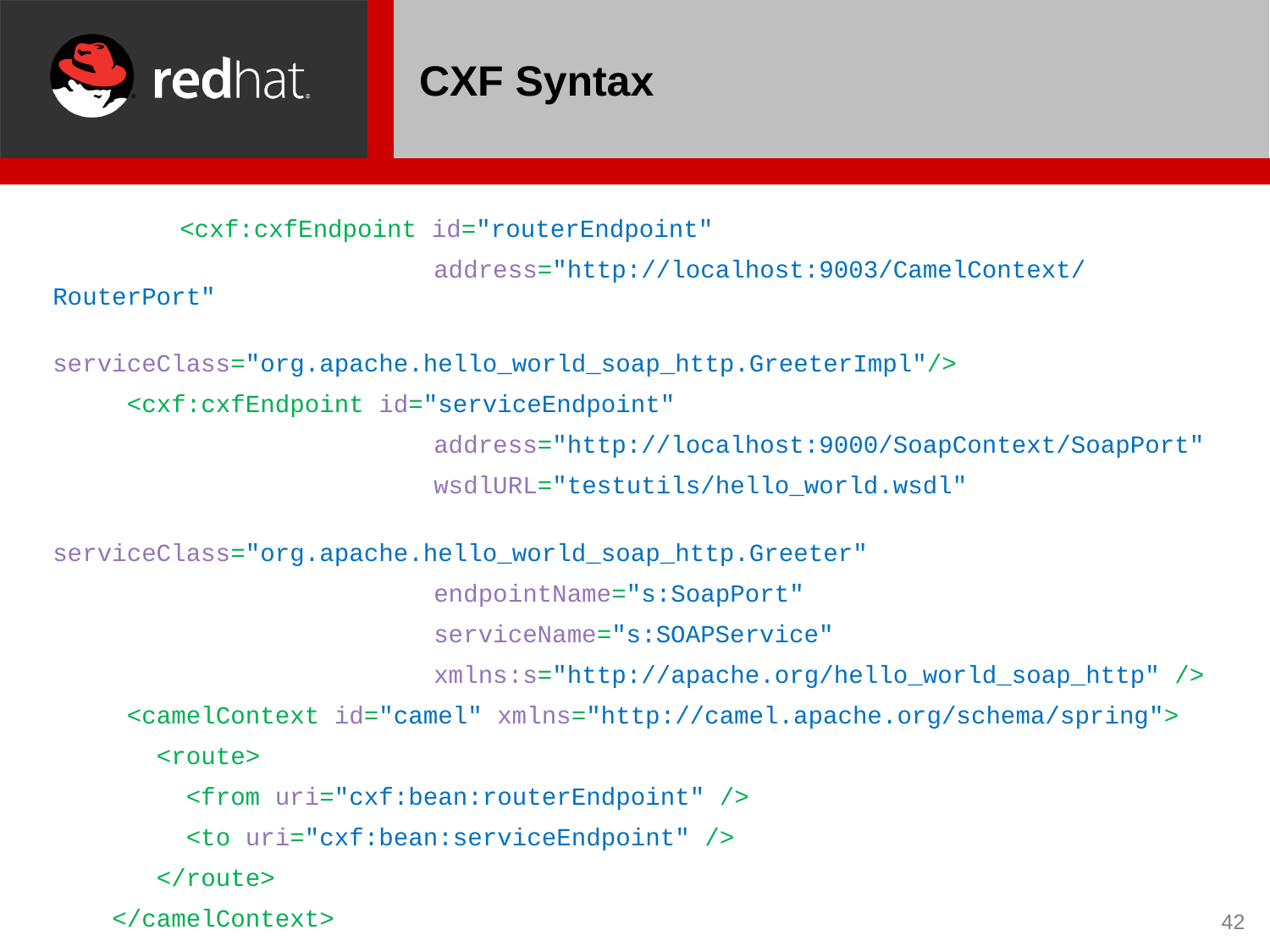

# CXF Syntax
	<cxf:cxfEndpoint id="routerEndpoint"
			address="http://localhost:9003/CamelContext/RouterPort"
			serviceClass="org.apache.hello_world_soap_http.GreeterImpl"/>
     <cxf:cxfEndpoint id="serviceEndpoint"
			address="http://localhost:9000/SoapContext/SoapPort"
			wsdlURL="testutils/hello_world.wsdl"
			serviceClass="org.apache.hello_world_soap_http.Greeter"
			endpointName="s:SoapPort"
			serviceName="s:SOAPService"
			xmlns:s="http://apache.org/hello_world_soap_http" />
     <camelContext id="camel" xmlns="http://camel.apache.org/schema/spring">
       <route>
         <from uri="cxf:bean:routerEndpoint" />
         <to uri="cxf:bean:serviceEndpoint" />
       </route>
    </camelContext>
42